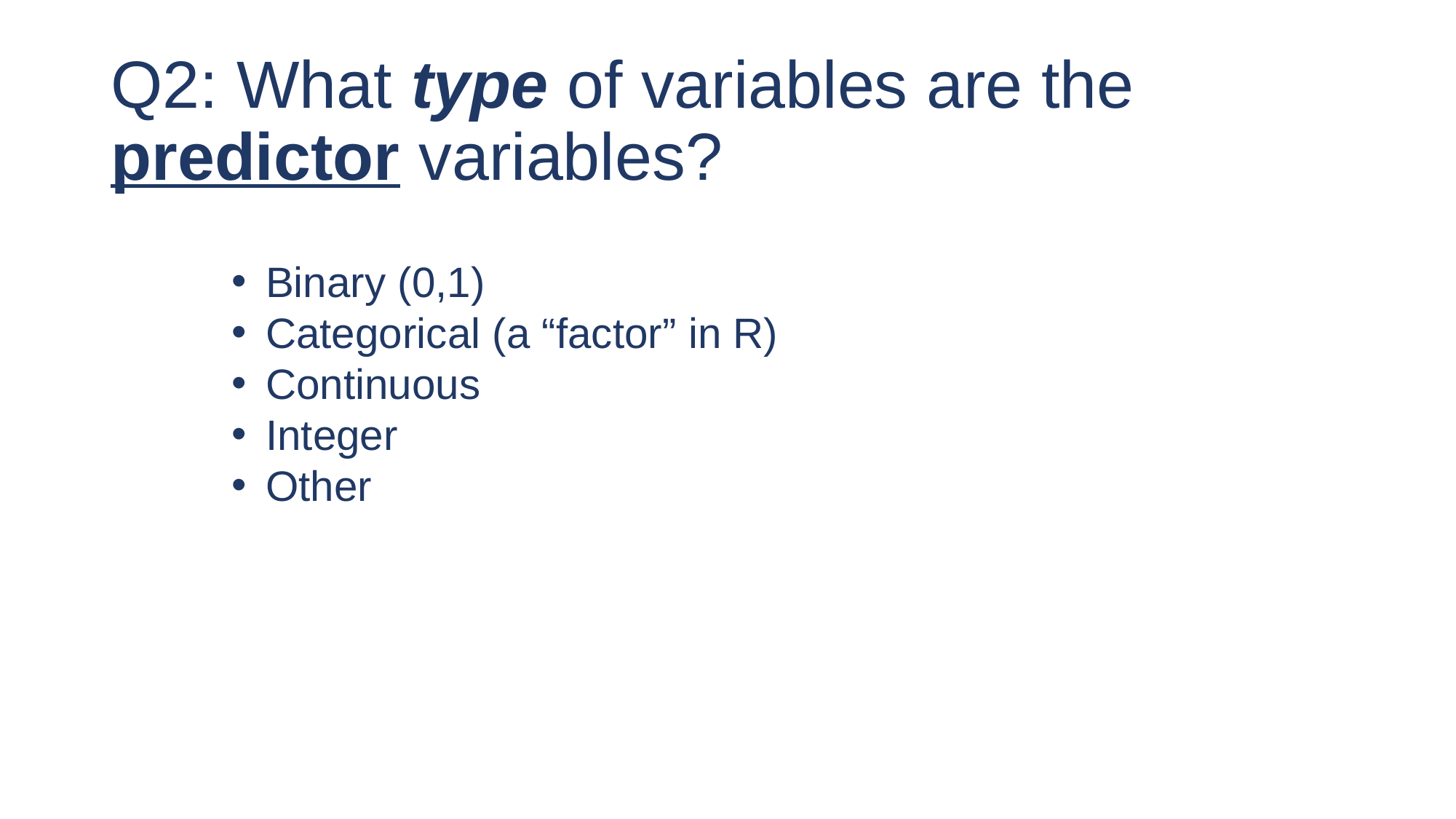

# Q2: What type of variables are the predictor variables?
Binary (0,1)
Categorical (a “factor” in R)
Continuous
Integer
Other